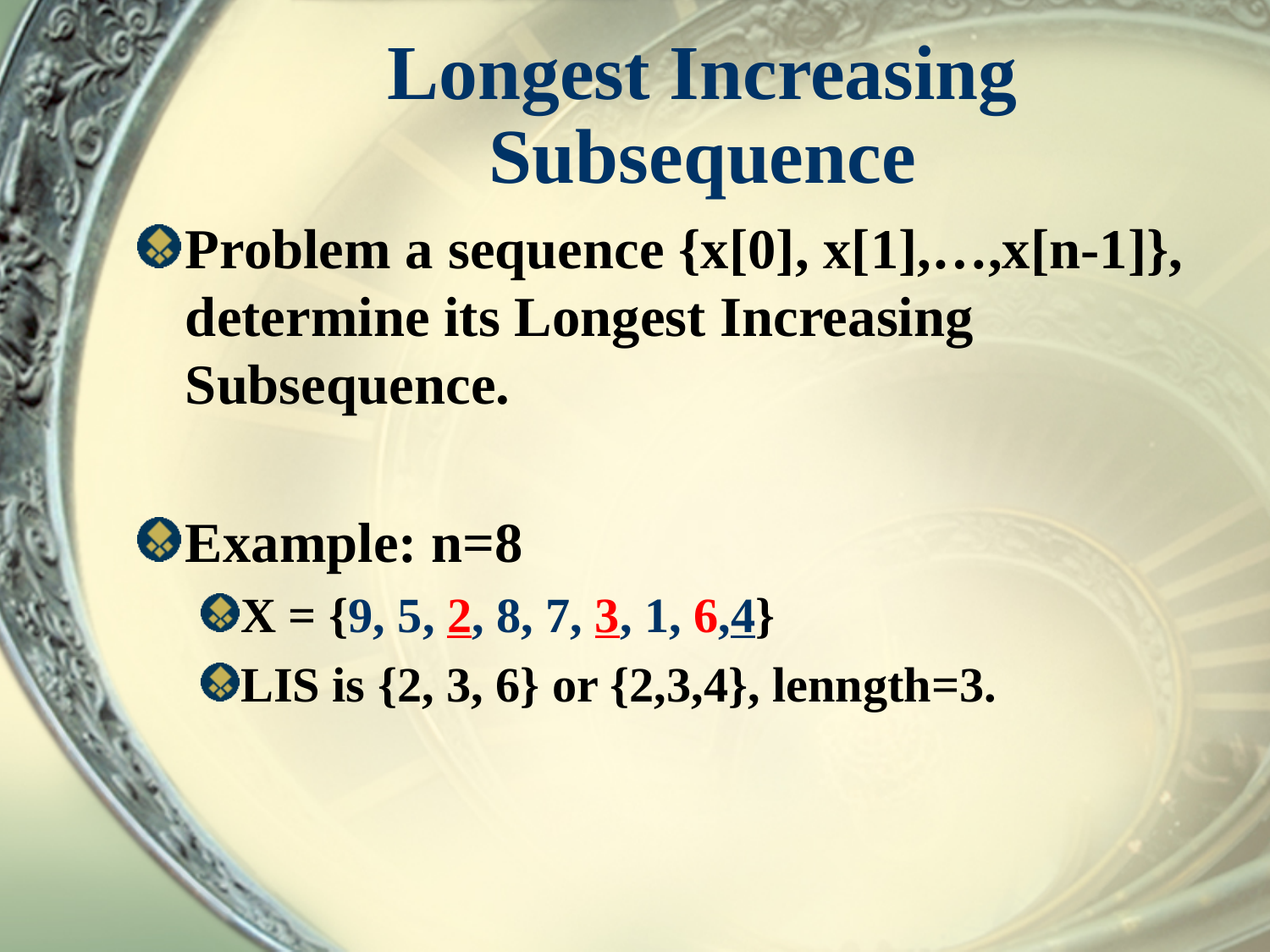

# Longest Increasing Subsequence
Problem a sequence {x[0], x[1],…,x[n-1]}, determine its Longest Increasing Subsequence.

Example: n=8
X = {9, 5, 2, 8, 7, 3, 1, 6,4}
LIS is {2, 3, 6} or {2,3,4}, lenngth=3.